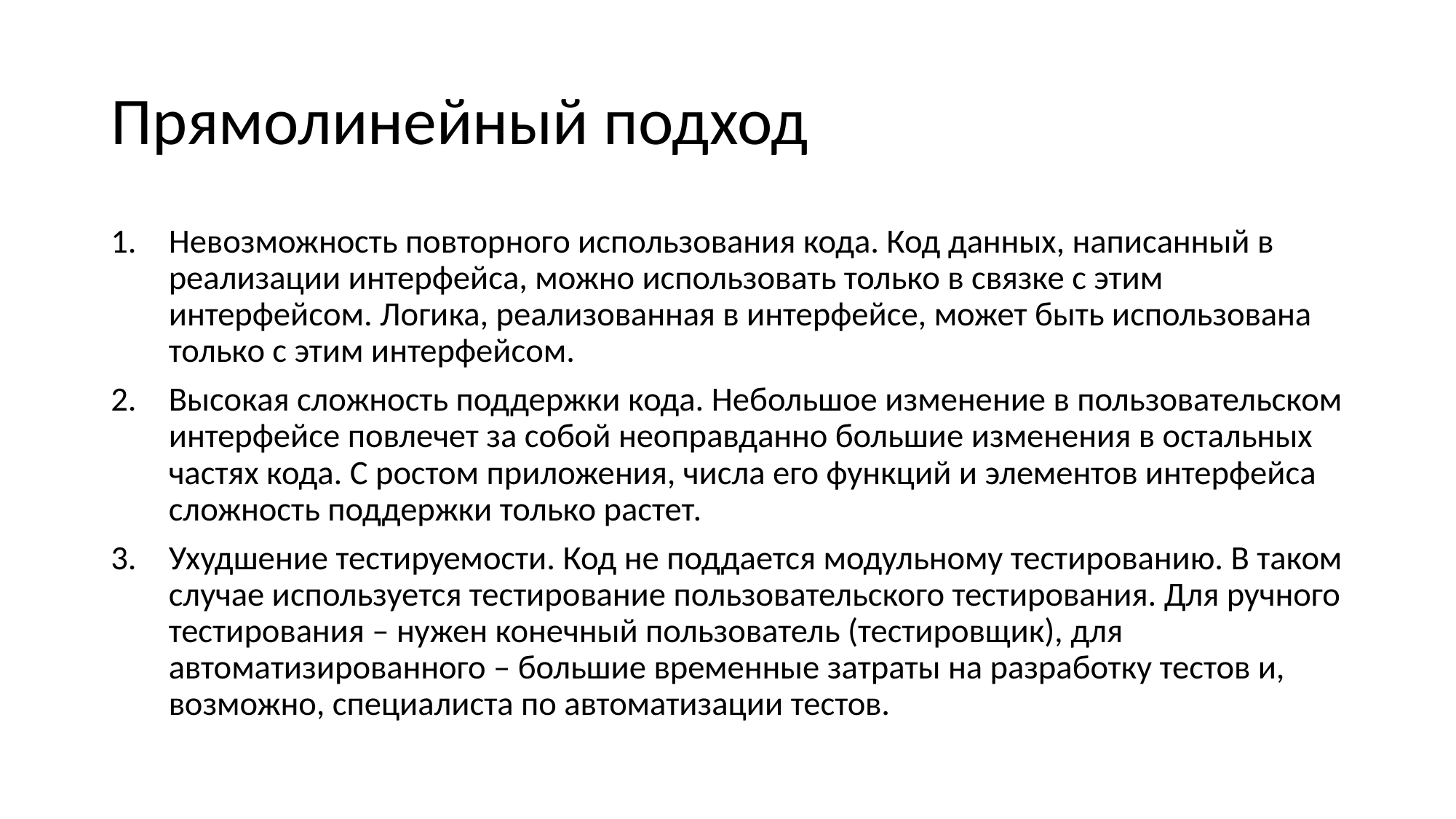

# Прямолинейный подход
Невозможность повторного использования кода. Код данных, написанный в реализации интерфейса, можно использовать только в связке с этим интерфейсом. Логика, реализованная в интерфейсе, может быть использована только с этим интерфейсом.
Высокая сложность поддержки кода. Небольшое изменение в пользовательском интерфейсе повлечет за собой неоправданно большие изменения в остальных частях кода. С ростом приложения, числа его функций и элементов интерфейса сложность поддержки только растет.
Ухудшение тестируемости. Код не поддается модульному тестированию. В таком случае используется тестирование пользовательского тестирования. Для ручного тестирования – нужен конечный пользователь (тестировщик), для автоматизированного – большие временные затраты на разработку тестов и, возможно, специалиста по автоматизации тестов.